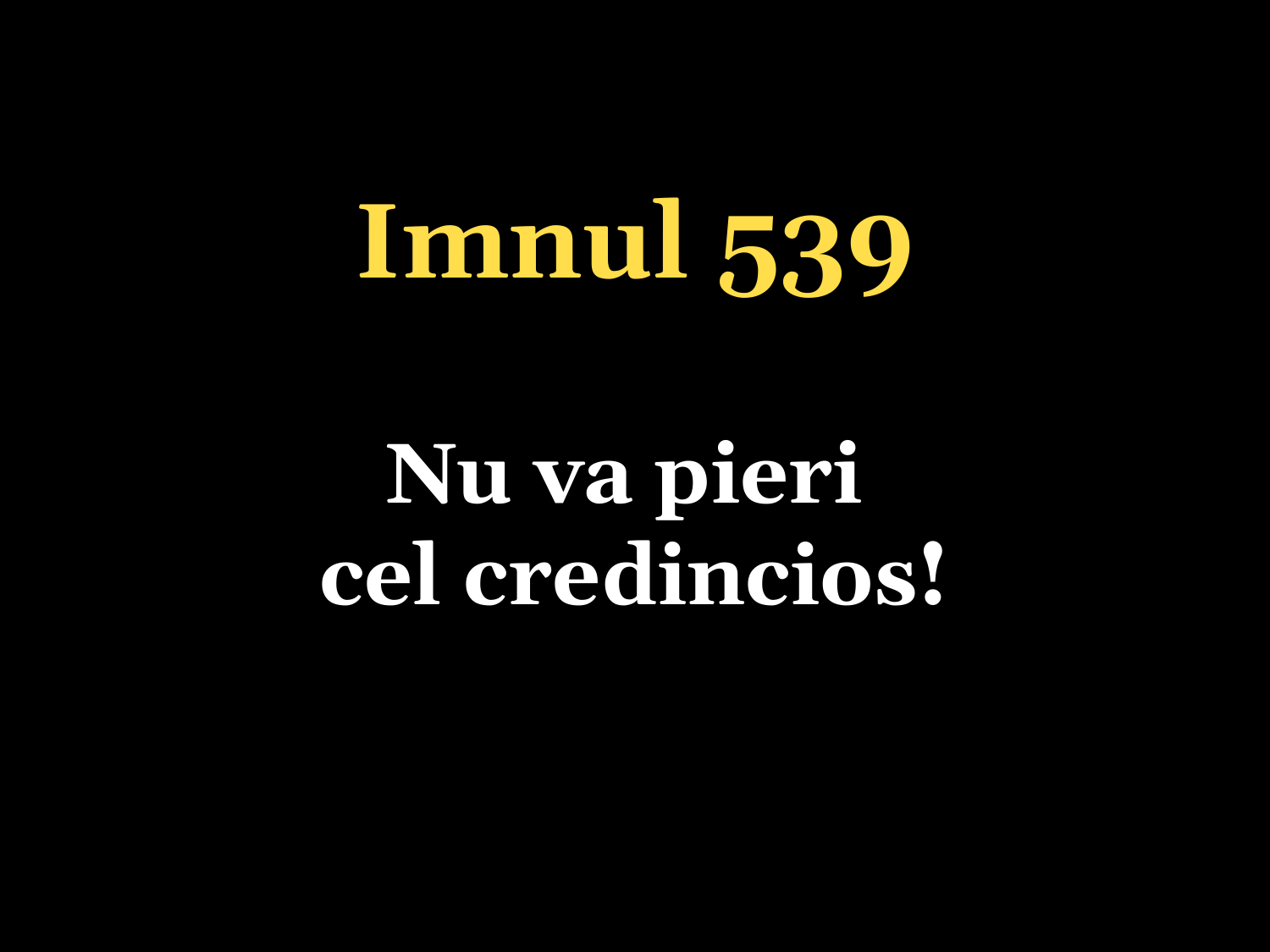

Imnul 539
Nu va pieri
cel credincios!